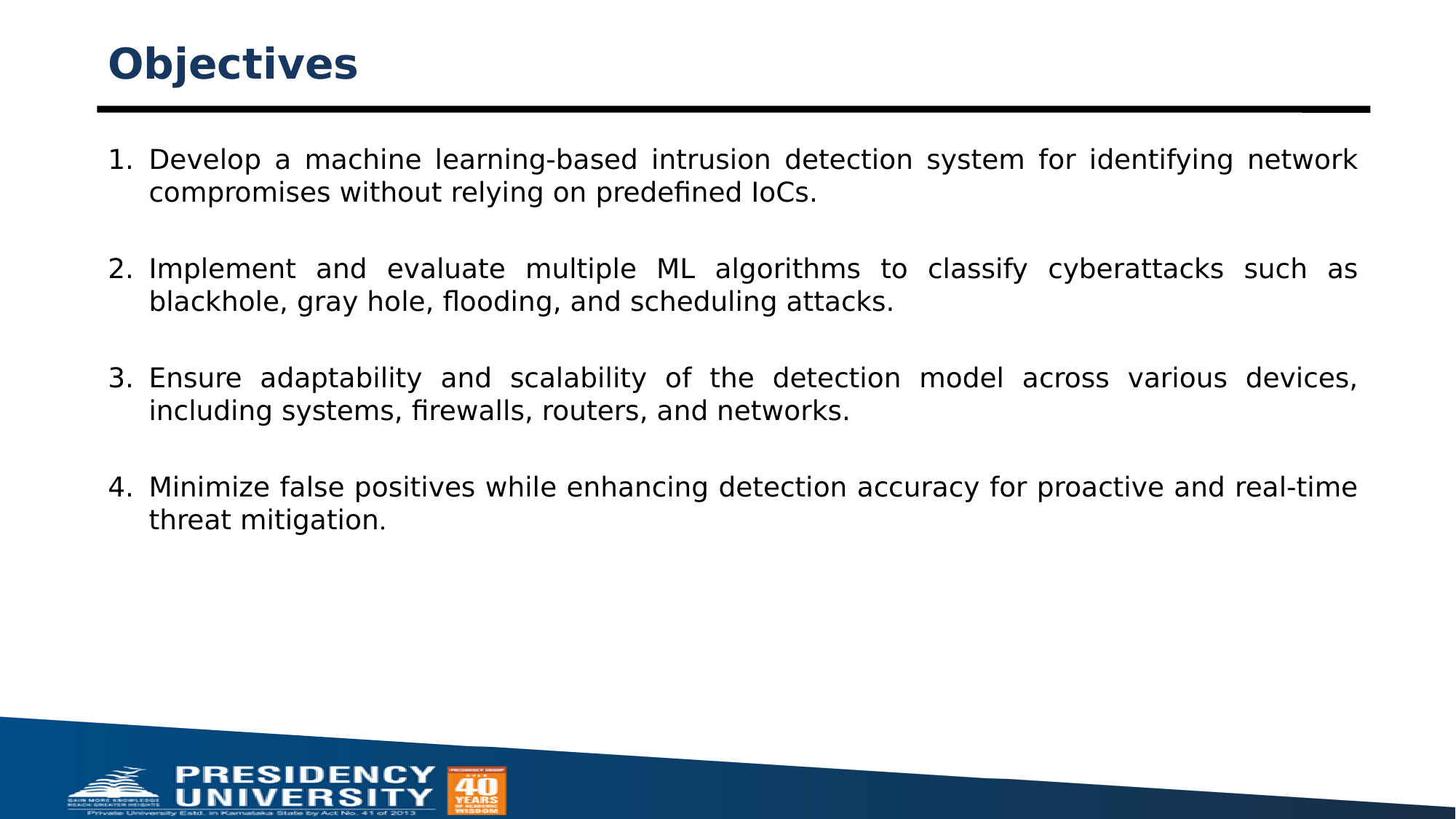

# Objectives
Develop a machine learning-based intrusion detection system for identifying network compromises without relying on predefined IoCs.

Implement and evaluate multiple ML algorithms to classify cyberattacks such as blackhole, gray hole, flooding, and scheduling attacks.

Ensure adaptability and scalability of the detection model across various devices, including systems, firewalls, routers, and networks.

Minimize false positives while enhancing detection accuracy for proactive and real-time threat mitigation.